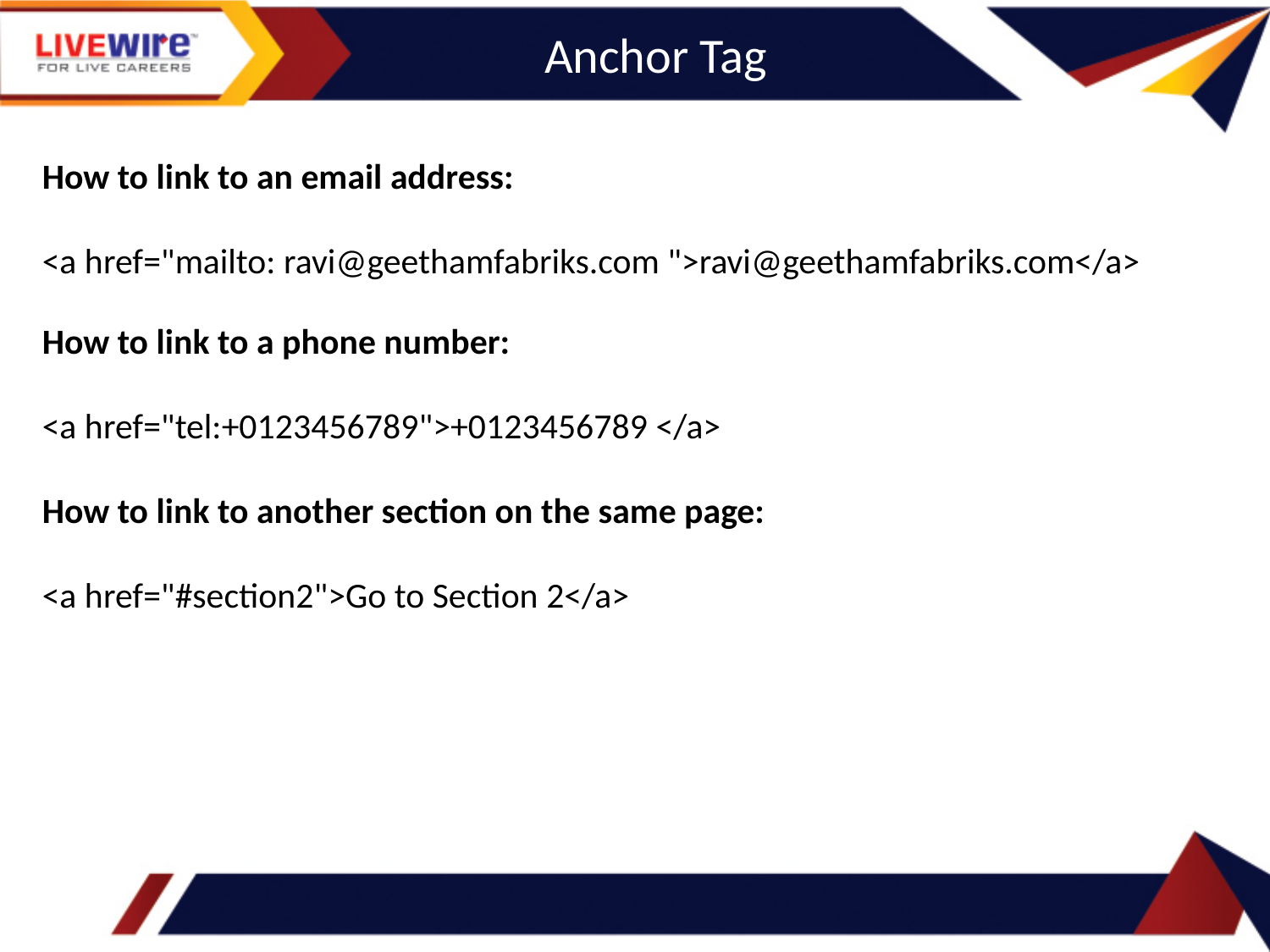

Anchor Tag

How to link to an email address:

<a href="mailto: ravi@geethamfabriks.com ">ravi@geethamfabriks.com</a>

How to link to a phone number:

<a href="tel:+0123456789">+0123456789 </a>

How to link to another section on the same page:

<a href="#section2">Go to Section 2</a>